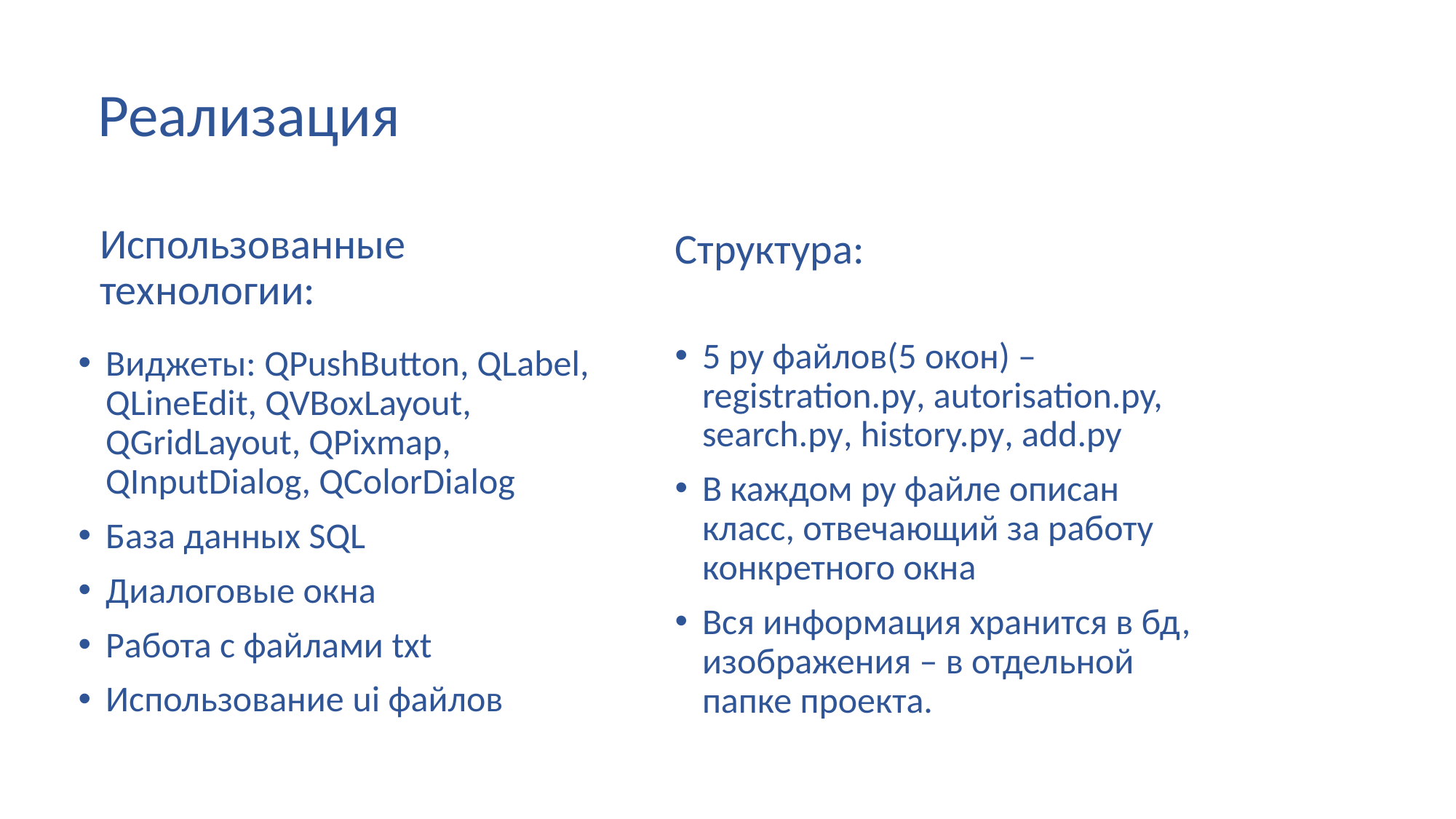

# Реализация
Структура:
Использованные технологии:
5 ру файлов(5 окон) – registration.ру, autorisation.py, search.ру, history.ру, add.py
В каждом ру файле описан класс, отвечающий за работу конкретного окна
Вся информация хранится в бд, изображения – в отдельной папке проекта.
Виджеты: QPushButton, QLabel, QLineEdit, QVBoxLayout, QGridLayout, QPixmap, QInputDialog, QColorDialog
База данных SQL
Диалоговые окна
Работа с файлами txt
Использование ui файлов